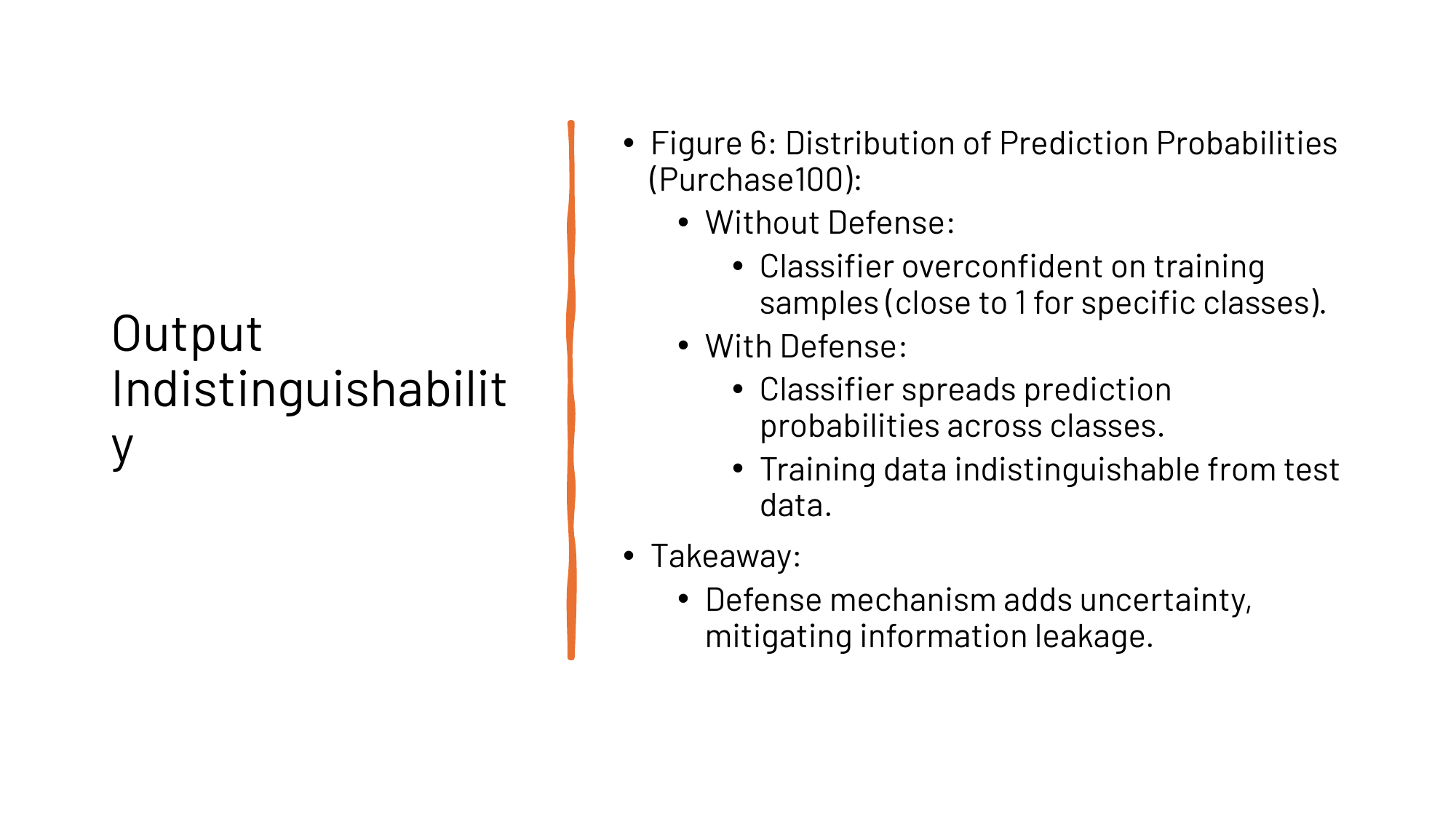

# Output Indistinguishability
Figure 6: Distribution of Prediction Probabilities (Purchase100):
Without Defense:
Classifier overconfident on training samples (close to 1 for specific classes).
With Defense:
Classifier spreads prediction probabilities across classes.
Training data indistinguishable from test data.
Takeaway:
Defense mechanism adds uncertainty, mitigating information leakage.